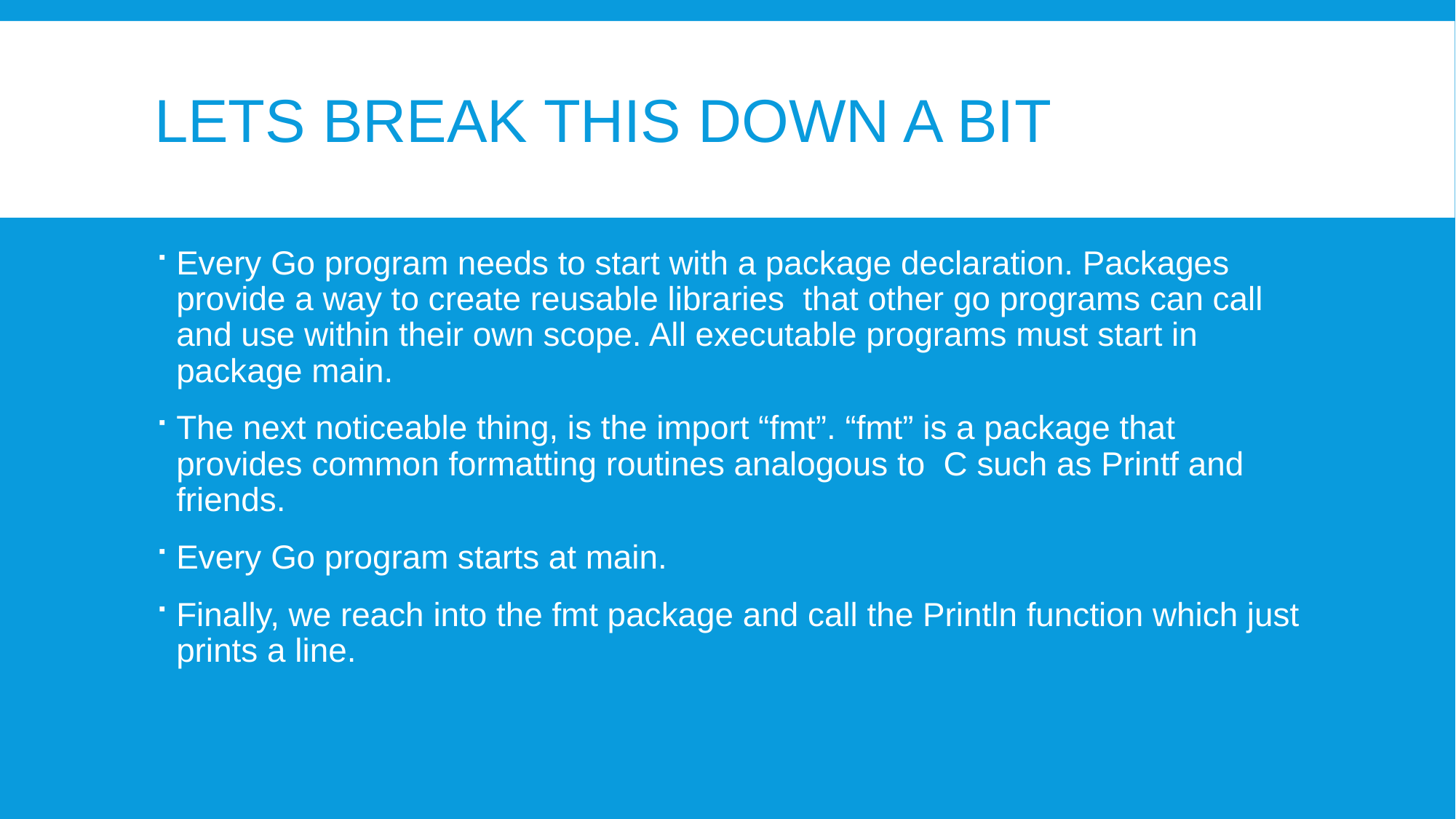

# Lets break this down a bit
Every Go program needs to start with a package declaration. Packages provide a way to create reusable libraries  that other go programs can call and use within their own scope. All executable programs must start in package main.
The next noticeable thing, is the import “fmt”. “fmt” is a package that provides common formatting routines analogous to  C such as Printf and friends.
Every Go program starts at main.
Finally, we reach into the fmt package and call the Println function which just prints a line.